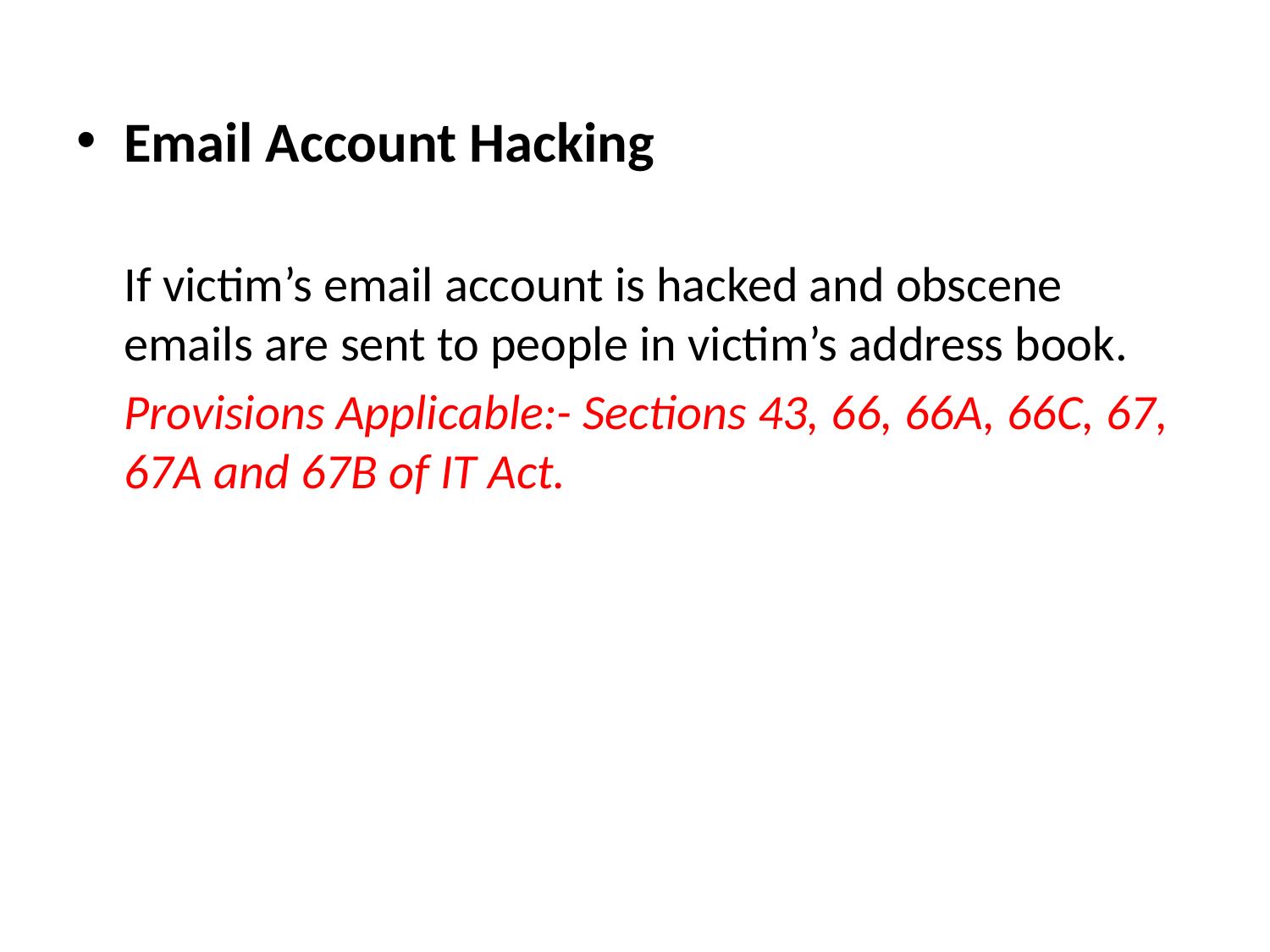

Email Account Hacking
If victim’s email account is hacked and obscene emails are sent to people in victim’s address book.
	Provisions Applicable:- Sections 43, 66, 66A, 66C, 67, 67A and 67B of IT Act.